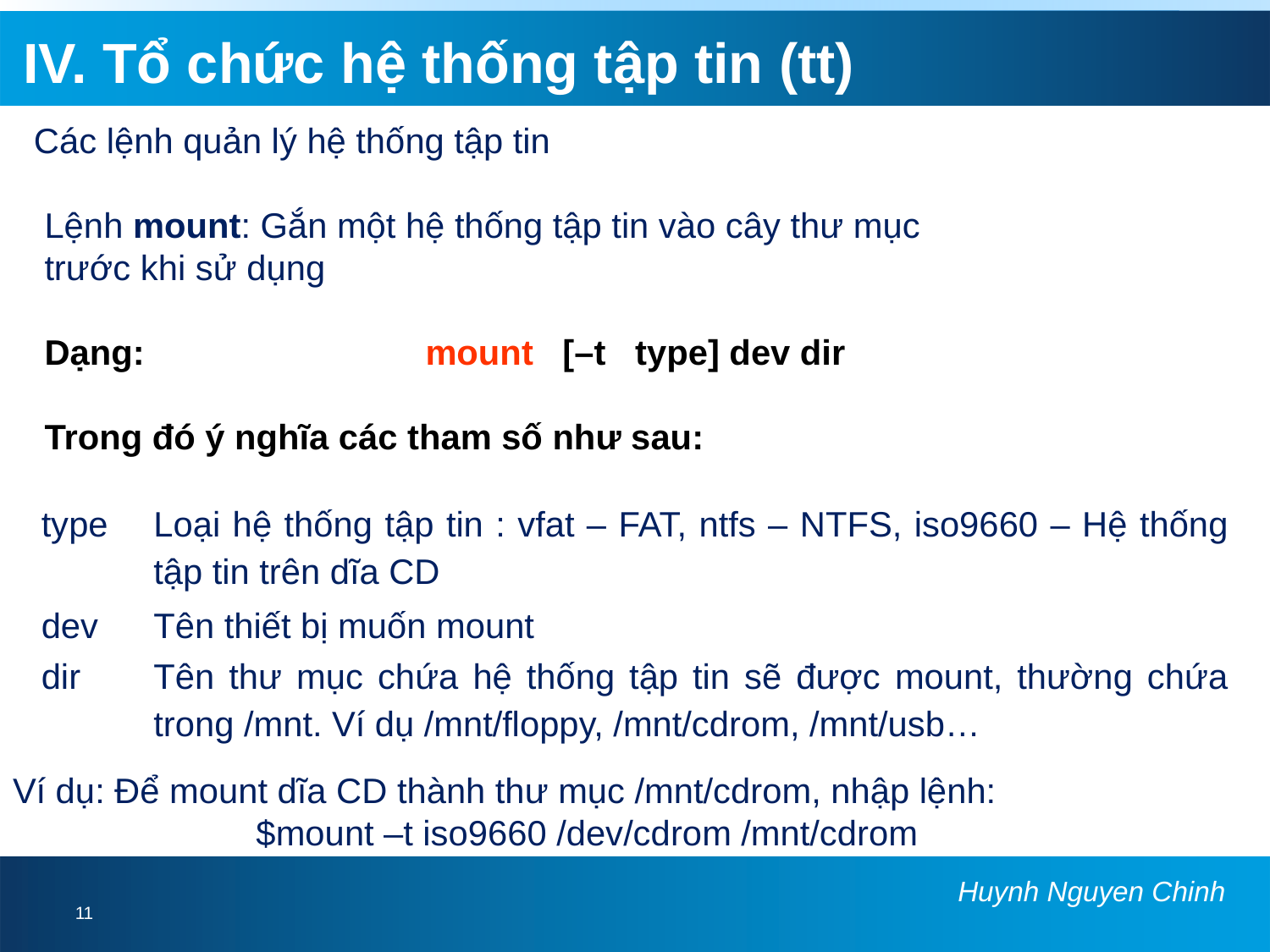

IV. Tổ chức hệ thống tập tin (tt)
Các lệnh quản lý hệ thống tập tin
Lệnh mount: Gắn một hệ thống tập tin vào cây thư mục trước khi sử dụng

Dạng:			mount   [–t   type] dev dir

Trong đó ý nghĩa các tham số như sau:

| type | Loại hệ thống tập tin : vfat – FAT, ntfs – NTFS, iso9660 – Hệ thống tập tin trên dĩa CD |
| --- | --- |
| dev | Tên thiết bị muốn mount |
| dir | Tên thư mục chứa hệ thống tập tin sẽ được mount, thường chứa trong /mnt. Ví dụ /mnt/floppy, /mnt/cdrom, /mnt/usb… |
Ví dụ: Để mount dĩa CD thành thư mục /mnt/cdrom, nhập lệnh:
                         $mount –t iso9660 /dev/cdrom /mnt/cdrom